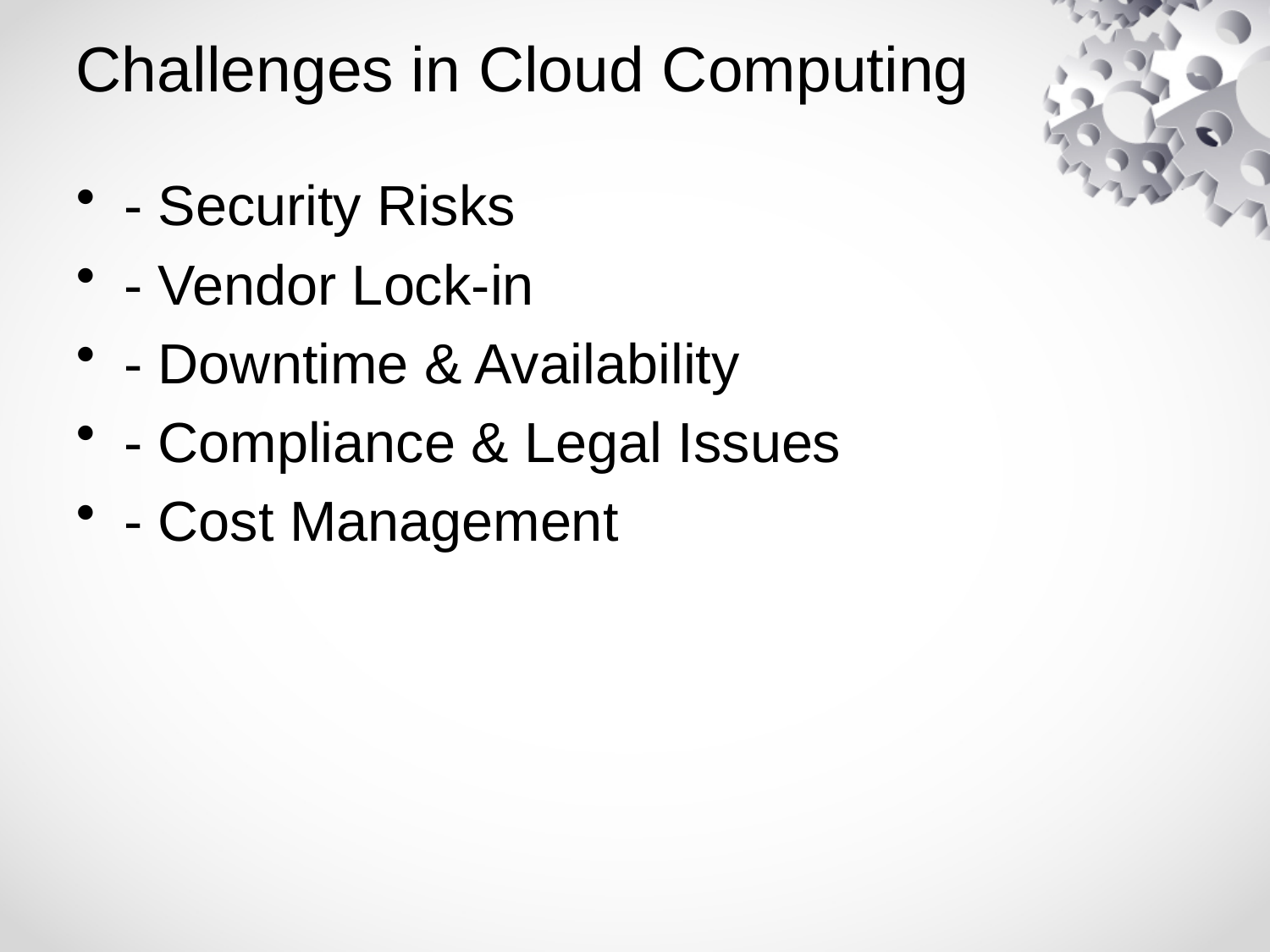

# Challenges in Cloud Computing
- Security Risks
- Vendor Lock-in
- Downtime & Availability
- Compliance & Legal Issues
- Cost Management